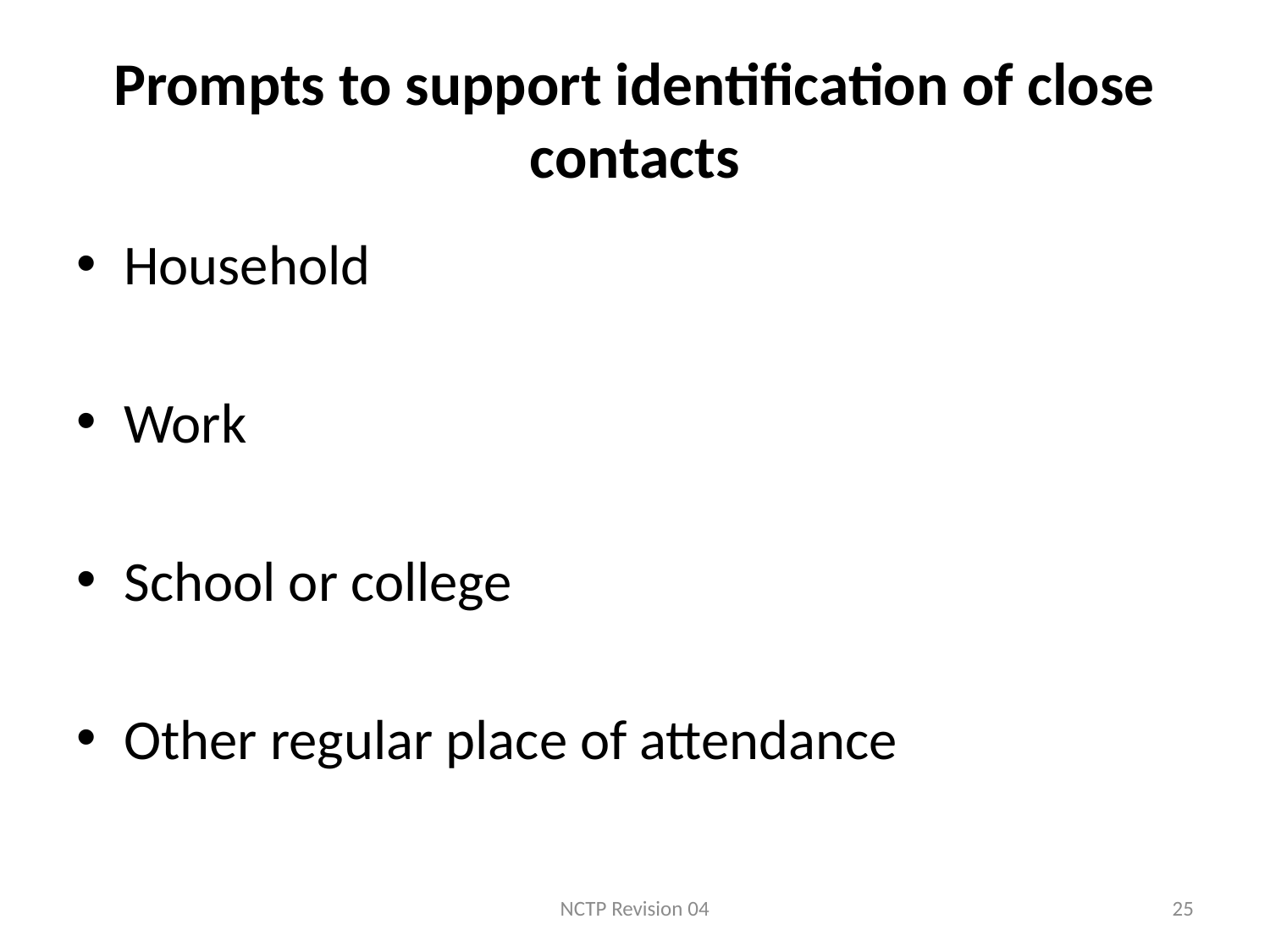

# Prompts to support identification of close contacts
Household

Work

School or college

Other regular place of attendance
NCTP Revision 04
25